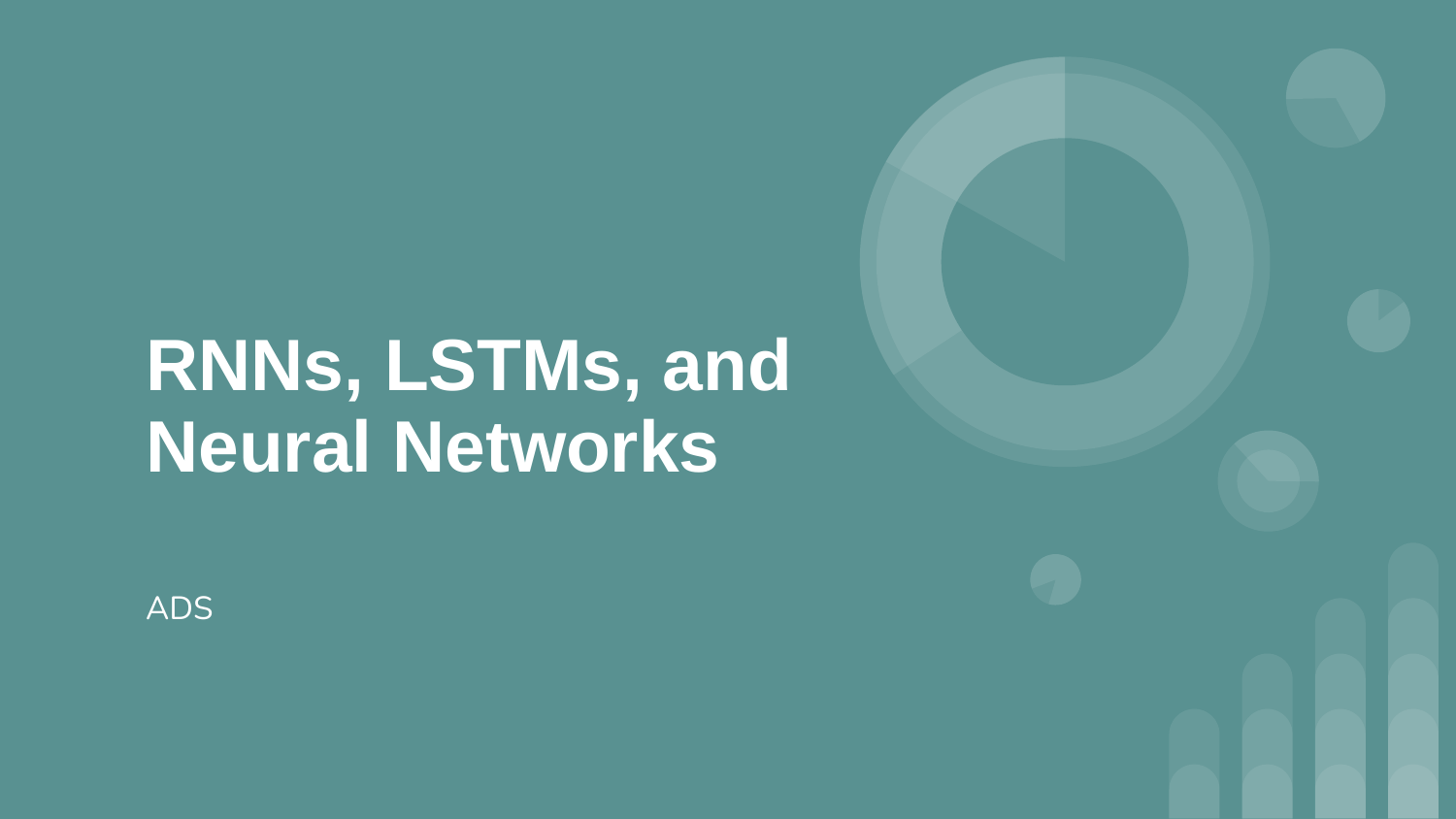

# RNNs, LSTMs, and Neural Networks
ADS